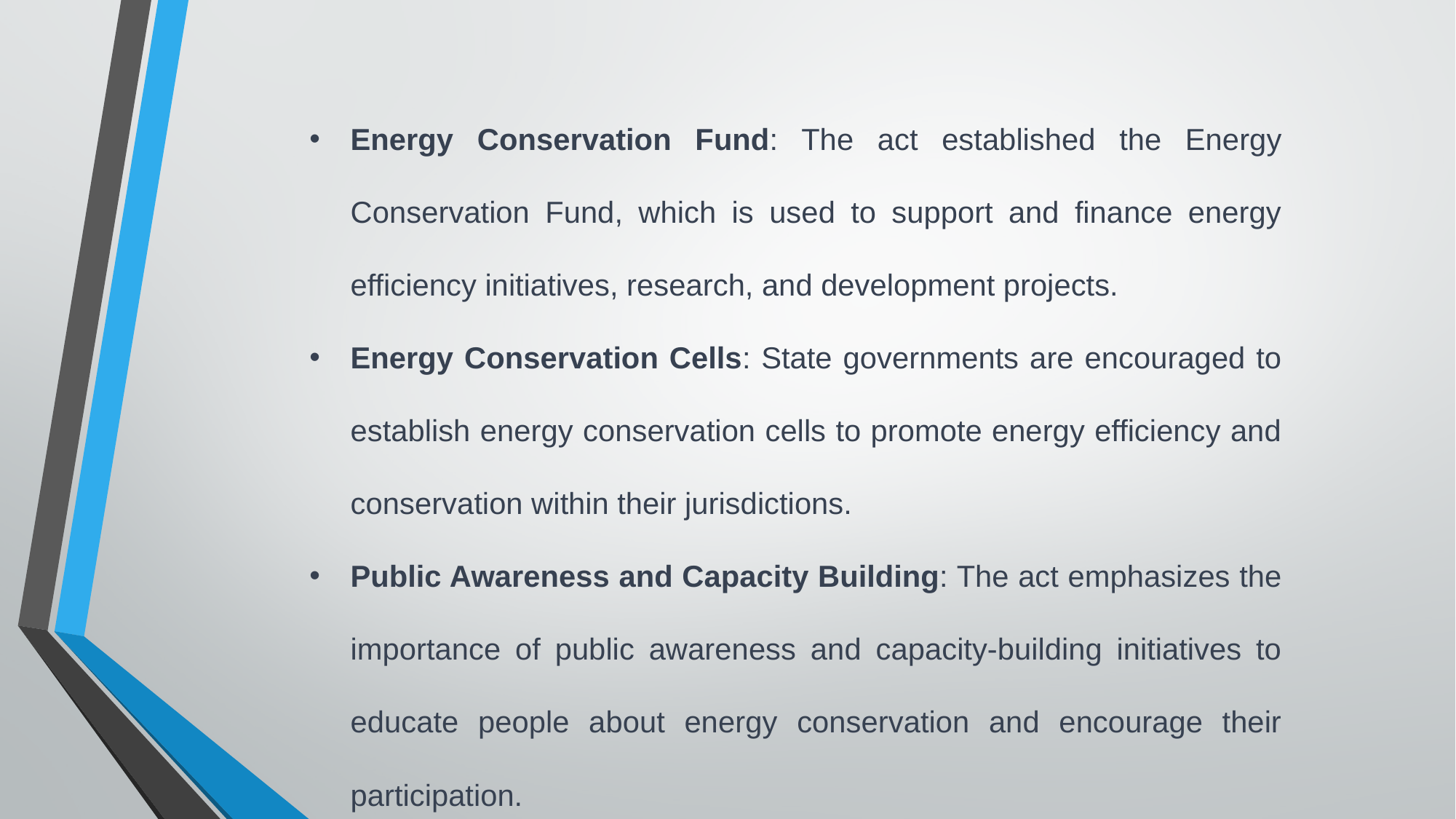

Energy Conservation Fund: The act established the Energy Conservation Fund, which is used to support and finance energy efficiency initiatives, research, and development projects.
Energy Conservation Cells: State governments are encouraged to establish energy conservation cells to promote energy efficiency and conservation within their jurisdictions.
Public Awareness and Capacity Building: The act emphasizes the importance of public awareness and capacity-building initiatives to educate people about energy conservation and encourage their participation.